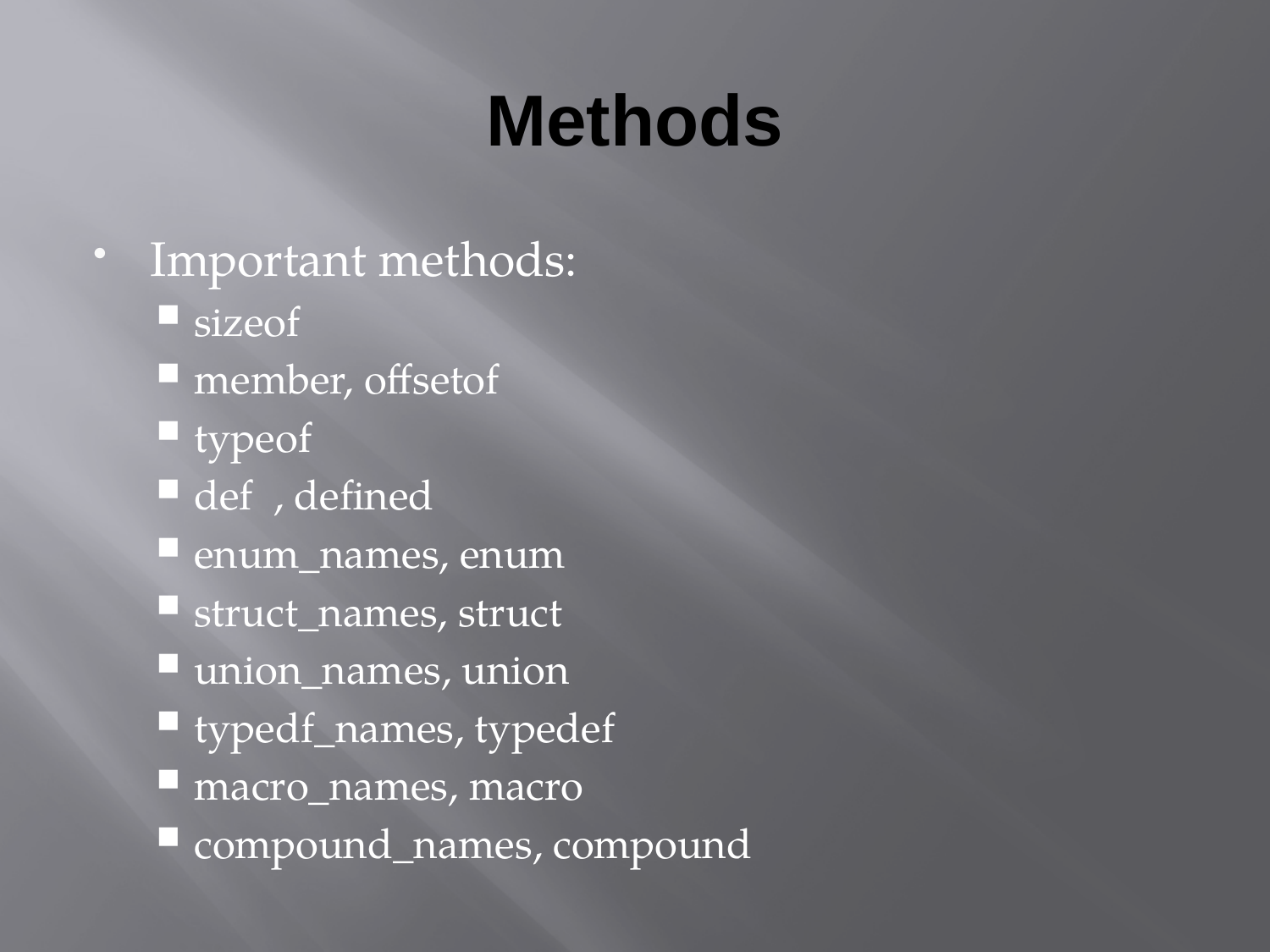

# Methods
Important methods:
sizeof
member, offsetof
typeof
def  , defined
enum_names, enum
struct_names, struct
union_names, union
typedf_names, typedef
macro_names, macro
compound_names, compound